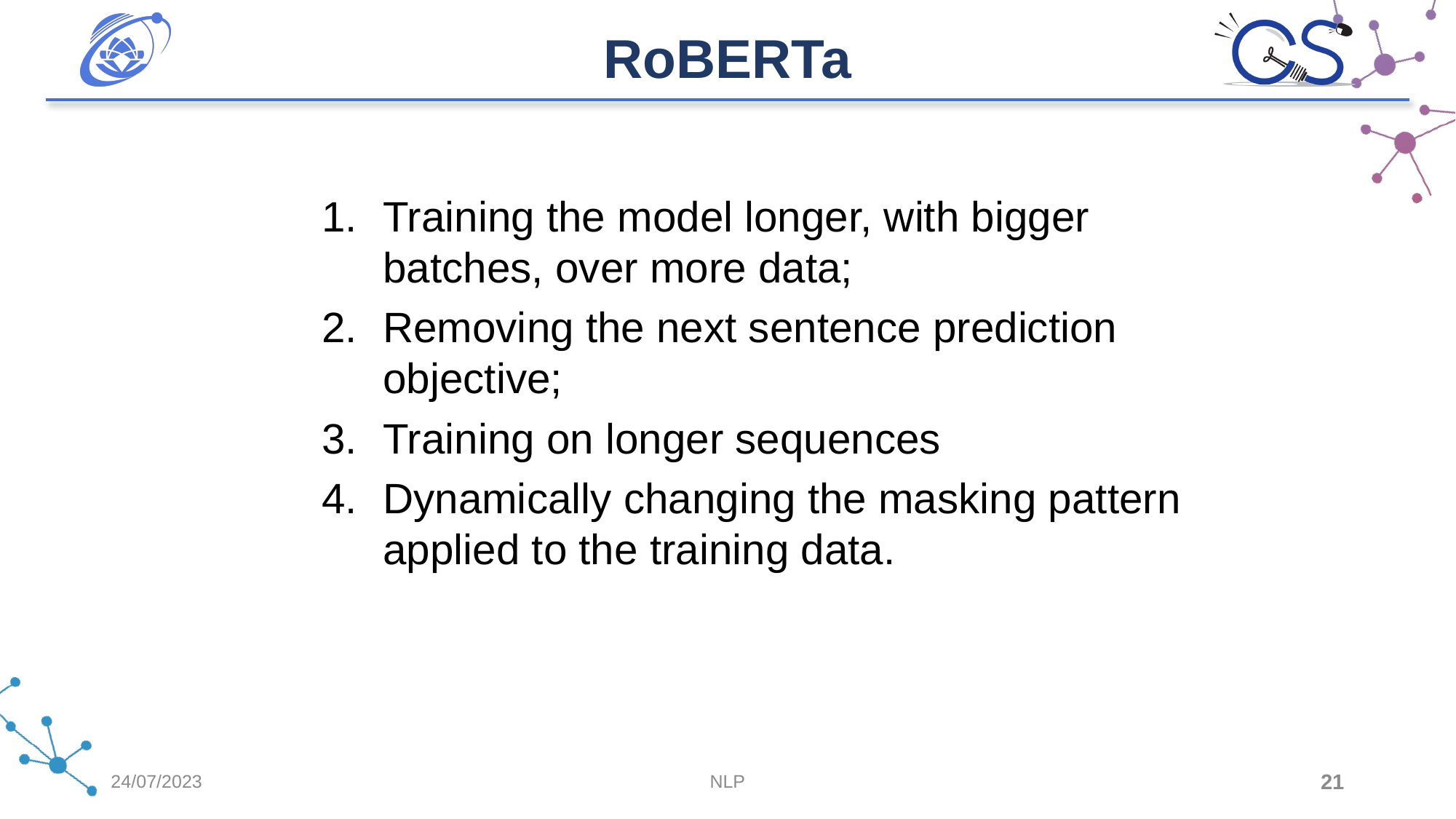

RoBERTa
Training the model longer, with bigger batches, over more data;
Removing the next sentence prediction objective;
Training on longer sequences
Dynamically changing the masking pattern applied to the training data.
24/07/2023
NLP
21